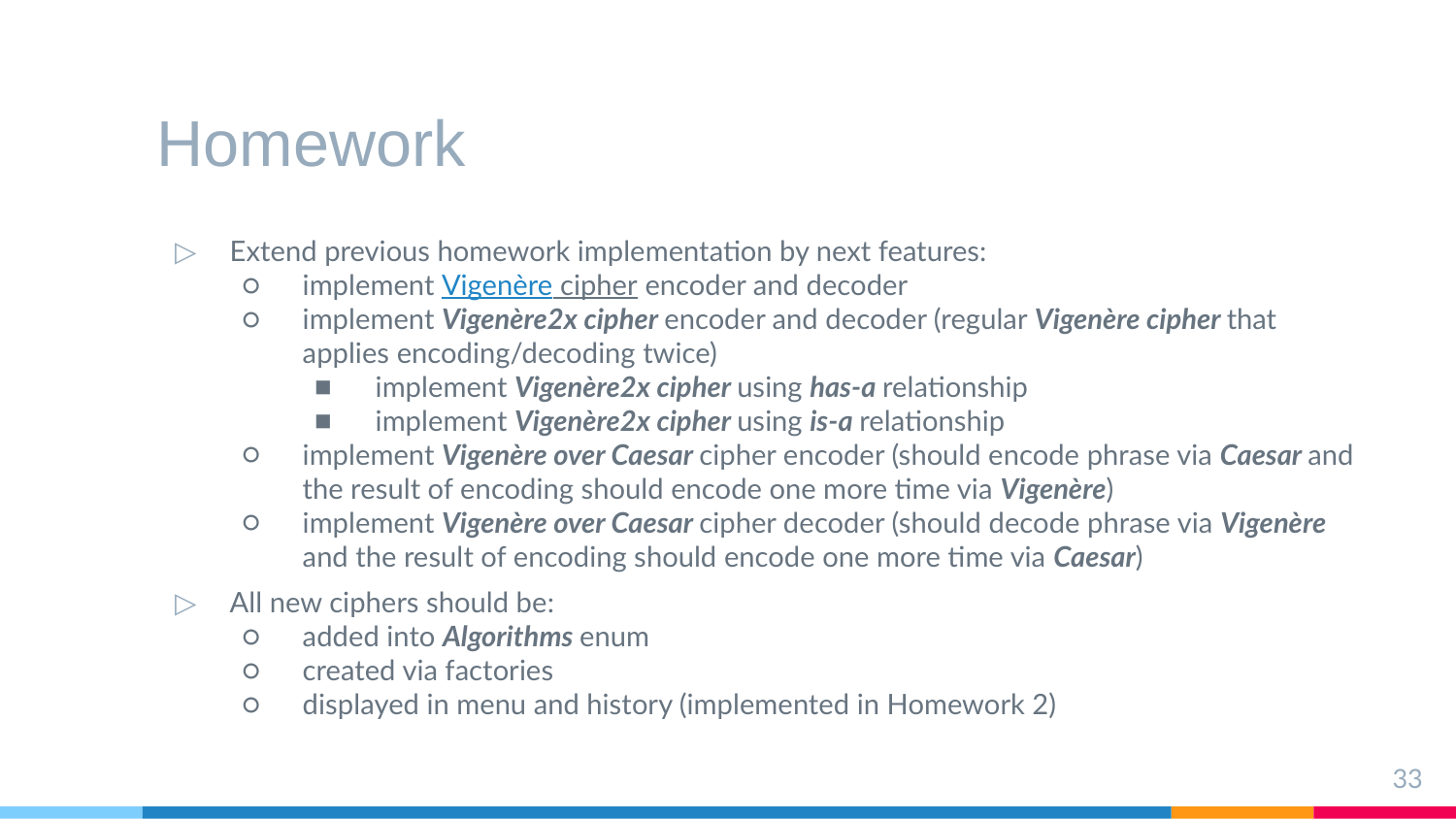

# Homework
Extend previous homework implementation by next features:
implement Vigenère cipher encoder and decoder
implement Vigenère2x cipher encoder and decoder (regular Vigenère cipher that applies encoding/decoding twice)
implement Vigenère2x cipher using has-a relationship
implement Vigenère2x cipher using is-a relationship
implement Vigenère over Caesar cipher encoder (should encode phrase via Caesar and the result of encoding should encode one more time via Vigenère)
implement Vigenère over Caesar cipher decoder (should decode phrase via Vigenère and the result of encoding should encode one more time via Caesar)
All new ciphers should be:
added into Algorithms enum
created via factories
displayed in menu and history (implemented in Homework 2)
33